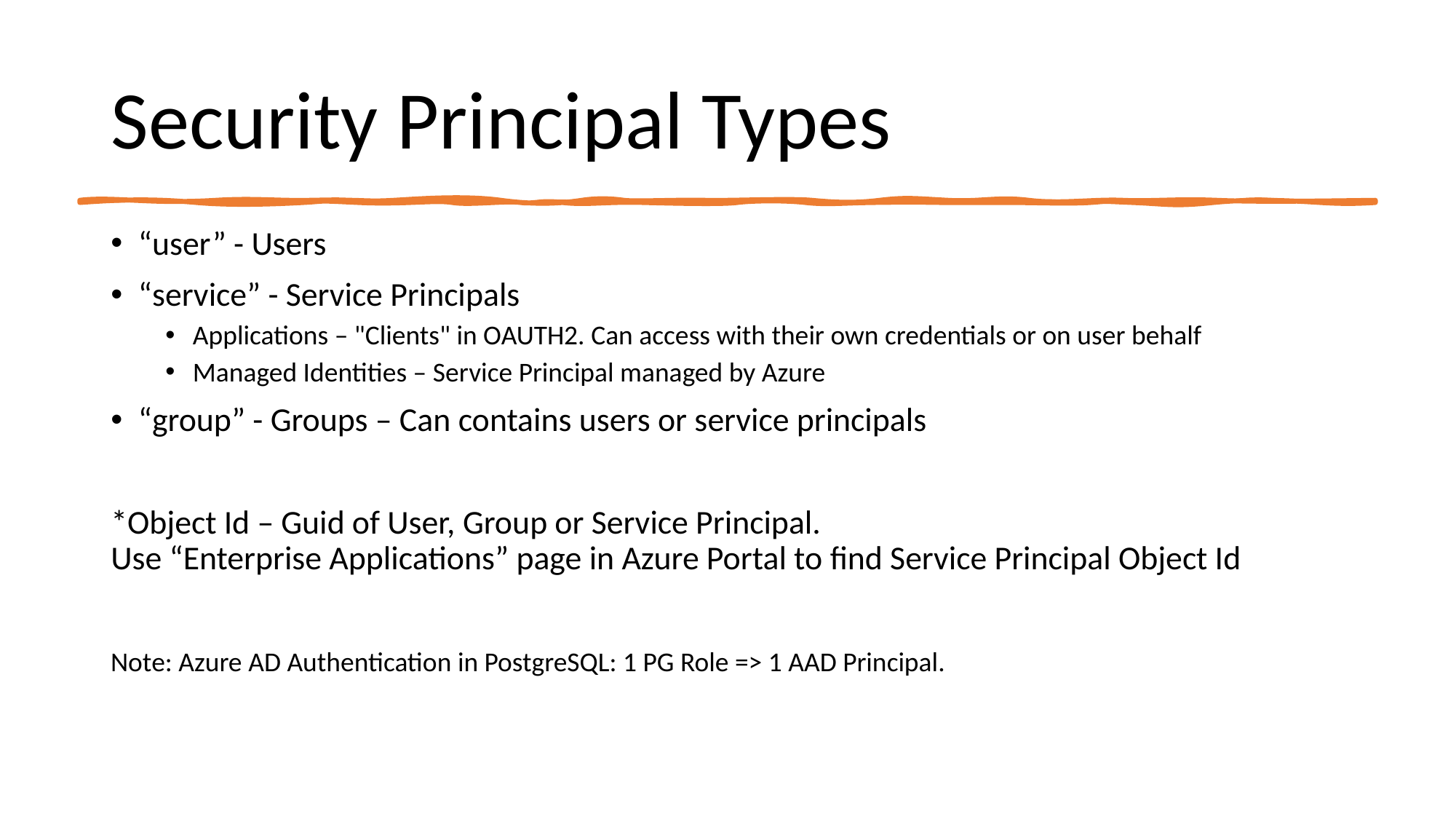

# Security Principal Types

“user” - Users
“service” - Service Principals
Applications – "Clients" in OAUTH2. Can access with their own credentials or on user behalf
Managed Identities – Service Principal managed by Azure
“group” - Groups – Can contains users or service principals

*Object Id – Guid of User, Group or Service Principal.
Use “Enterprise Applications” page in Azure Portal to find Service Principal Object Id

Note: Azure AD Authentication in PostgreSQL: 1 PG Role => 1 AAD Principal.